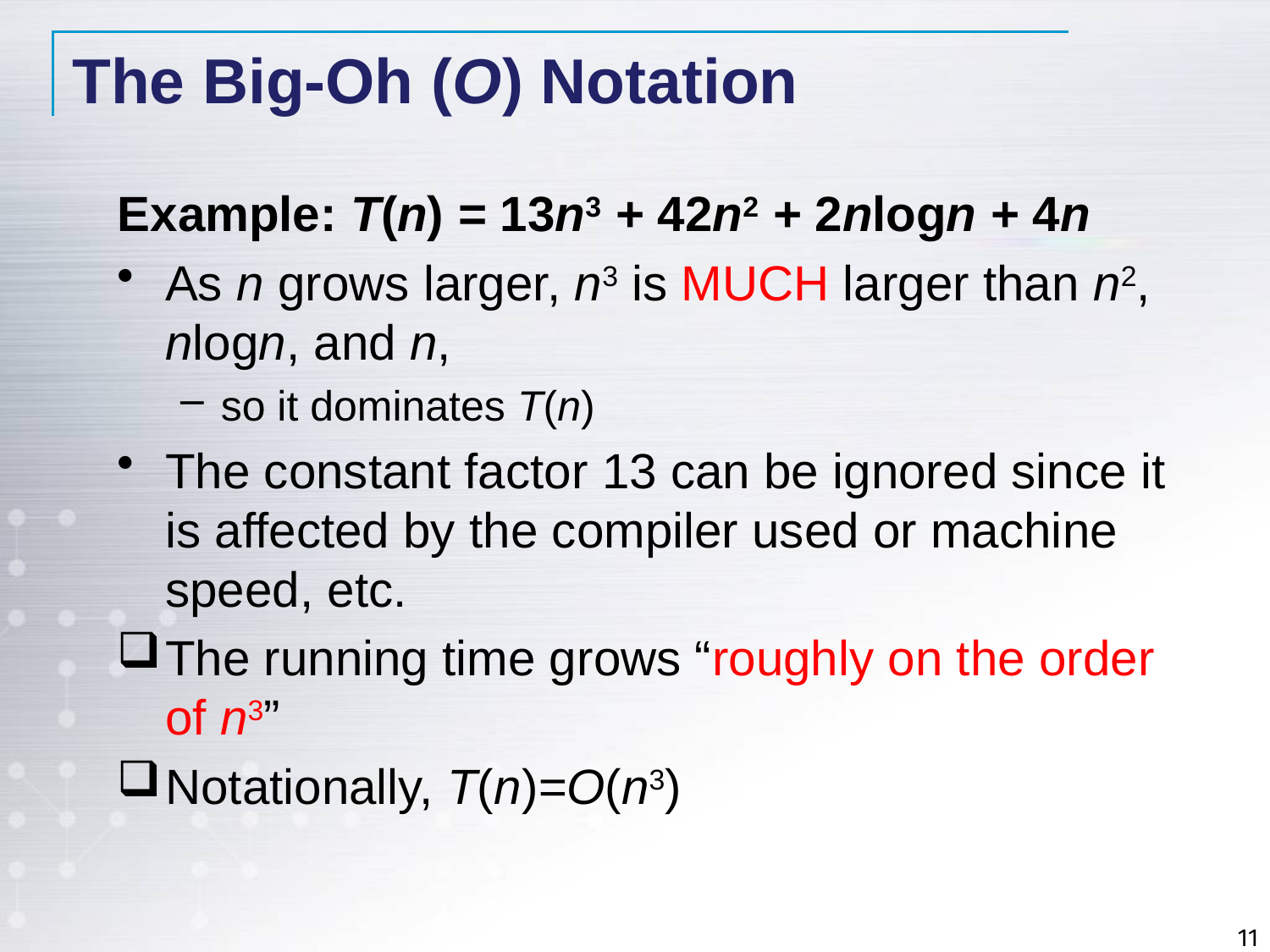

# The Big-Oh (O) Notation
Example: T(n) = 13n3 + 42n2 + 2nlogn + 4n
As n grows larger, n3 is MUCH larger than n2, nlogn, and n,
so it dominates T(n)
The constant factor 13 can be ignored since it is affected by the compiler used or machine speed, etc.
The running time grows “roughly on the order of n3”
Notationally, T(n)=O(n3)
11